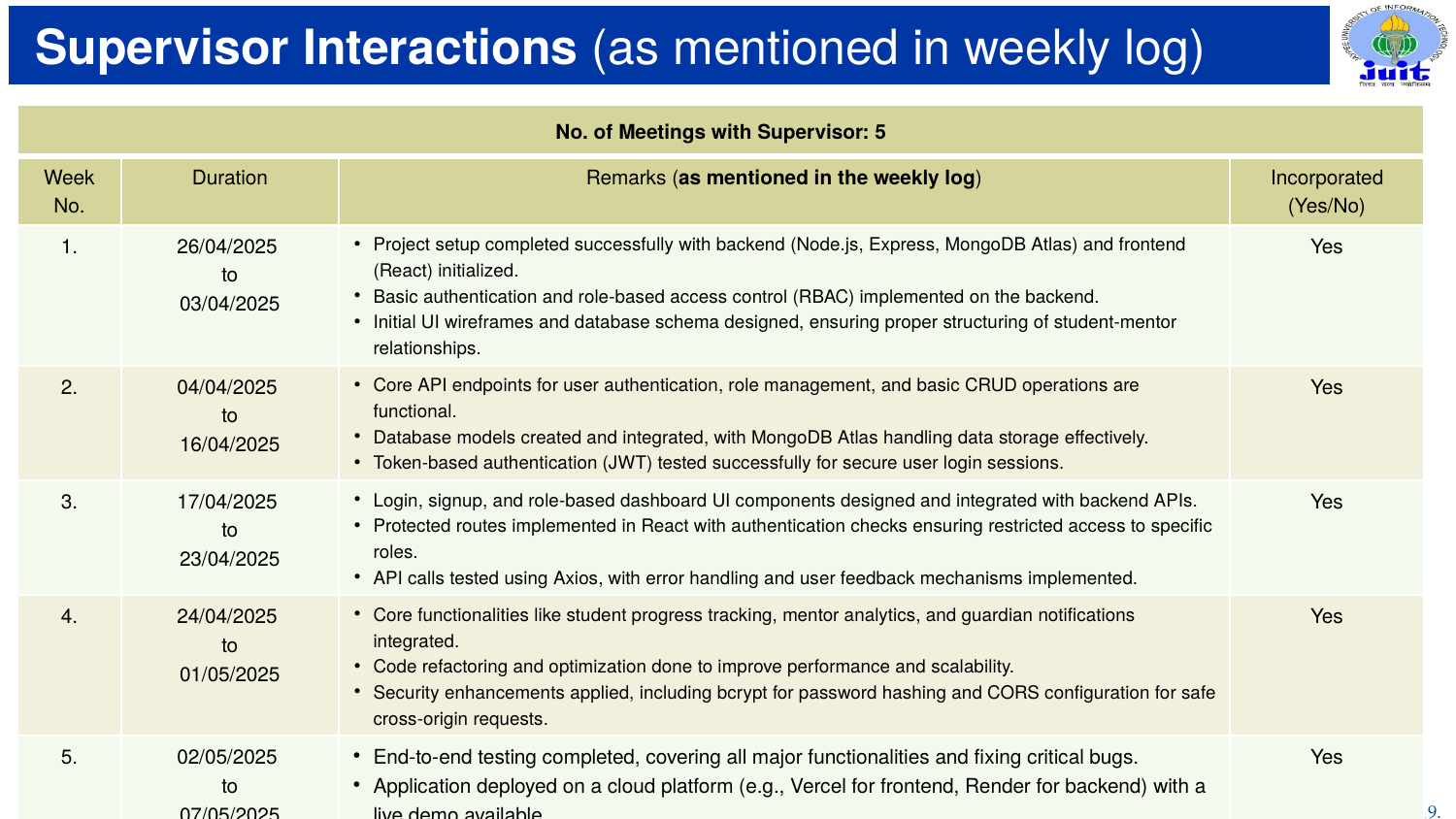

# Supervisor Interactions (as mentioned in weekly log)

| No. of Meetings with Supervisor: 5 |  |  |  |
| --- | --- | --- | --- |
| Week No. | Duration | Remarks (as mentioned in the weekly log) | Incorporated (Yes/No) |
| 1. | 26/04/2025 to 03/04/2025 | Project setup completed successfully with backend (Node.js, Express, MongoDB Atlas) and frontend (React) initialized. Basic authentication and role-based access control (RBAC) implemented on the backend. Initial UI wireframes and database schema designed, ensuring proper structuring of student-mentor relationships. | Yes |
| 2. | 04/04/2025 to 16/04/2025 | Core API endpoints for user authentication, role management, and basic CRUD operations are functional. Database models created and integrated, with MongoDB Atlas handling data storage effectively. Token-based authentication (JWT) tested successfully for secure user login sessions. | Yes |
| 3. | 17/04/2025 to 23/04/2025 | Login, signup, and role-based dashboard UI components designed and integrated with backend APIs. Protected routes implemented in React with authentication checks ensuring restricted access to specific roles. API calls tested using Axios, with error handling and user feedback mechanisms implemented. | Yes |
| 4. | 24/04/2025 to 01/05/2025 | Core functionalities like student progress tracking, mentor analytics, and guardian notifications integrated. Code refactoring and optimization done to improve performance and scalability. Security enhancements applied, including bcrypt for password hashing and CORS configuration for safe cross-origin requests. | Yes |
| 5. | 02/05/2025 to 07/05/2025 | End-to-end testing completed, covering all major functionalities and fixing critical bugs. Application deployed on a cloud platform (e.g., Vercel for frontend, Render for backend) with a live demo available. Comprehensive project documentation prepared, including API references, setup guides, and future improvement suggestions. | Yes |